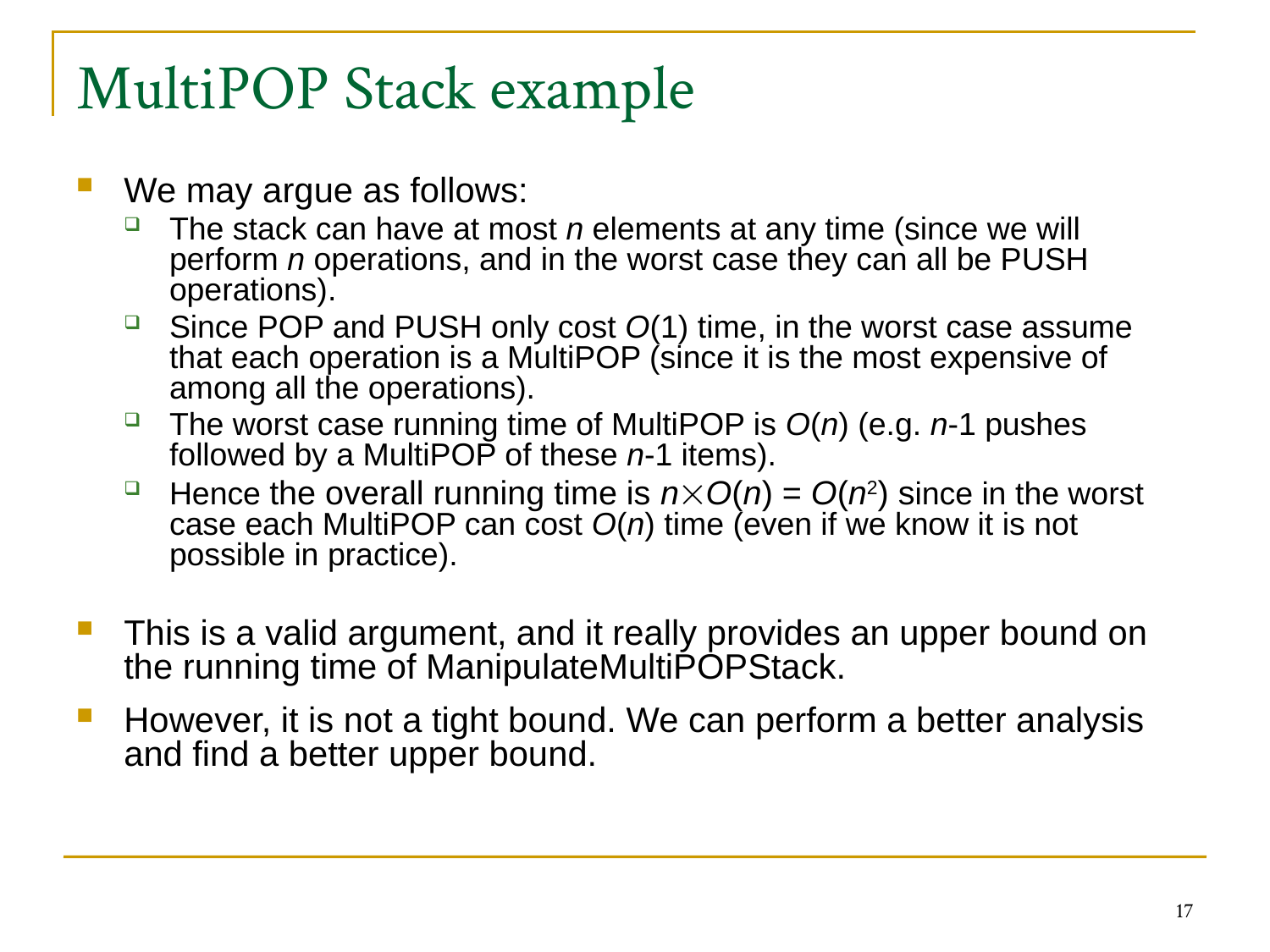

# MultiPOP Stack example
We may argue as follows:
The stack can have at most n elements at any time (since we will perform n operations, and in the worst case they can all be PUSH operations).
Since POP and PUSH only cost O(1) time, in the worst case assume that each operation is a MultiPOP (since it is the most expensive of among all the operations).
The worst case running time of MultiPOP is O(n) (e.g. n-1 pushes followed by a MultiPOP of these n-1 items).
Hence the overall running time is n×O(n) = O(n2) since in the worst case each MultiPOP can cost O(n) time (even if we know it is not possible in practice).

This is a valid argument, and it really provides an upper bound on the running time of ManipulateMultiPOPStack.

However, it is not a tight bound. We can perform a better analysis and find a better upper bound.

17